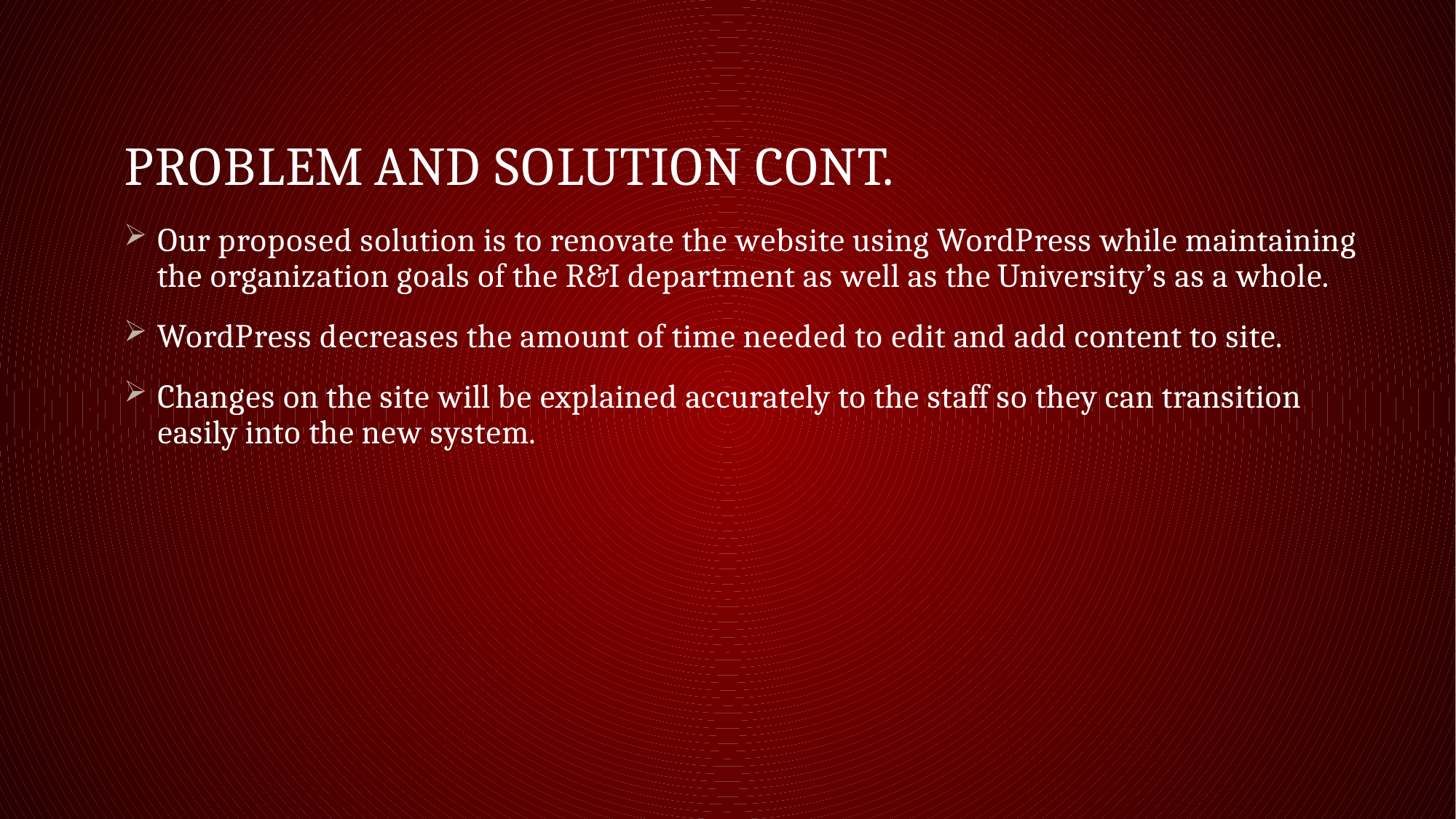

# Problem and solution cont.
Our proposed solution is to renovate the website using WordPress while maintaining the organization goals of the R&I department as well as the University’s as a whole.
WordPress decreases the amount of time needed to edit and add content to site.
Changes on the site will be explained accurately to the staff so they can transition easily into the new system.